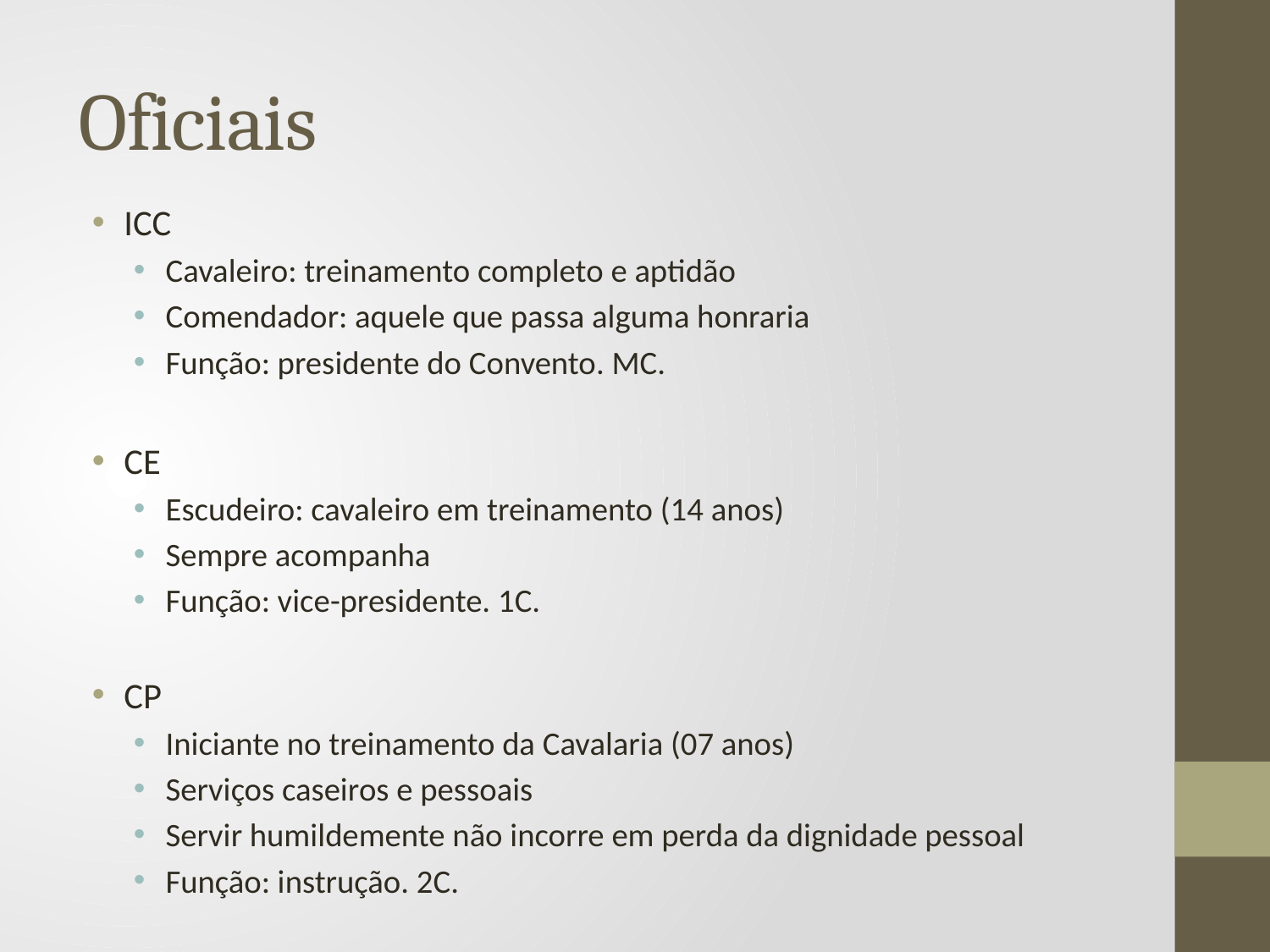

# Oficiais
ICC
Cavaleiro: treinamento completo e aptidão
Comendador: aquele que passa alguma honraria
Função: presidente do Convento. MC.

CE
Escudeiro: cavaleiro em treinamento (14 anos)
Sempre acompanha
Função: vice-presidente. 1C.

CP
Iniciante no treinamento da Cavalaria (07 anos)
Serviços caseiros e pessoais
Servir humildemente não incorre em perda da dignidade pessoal
Função: instrução. 2C.